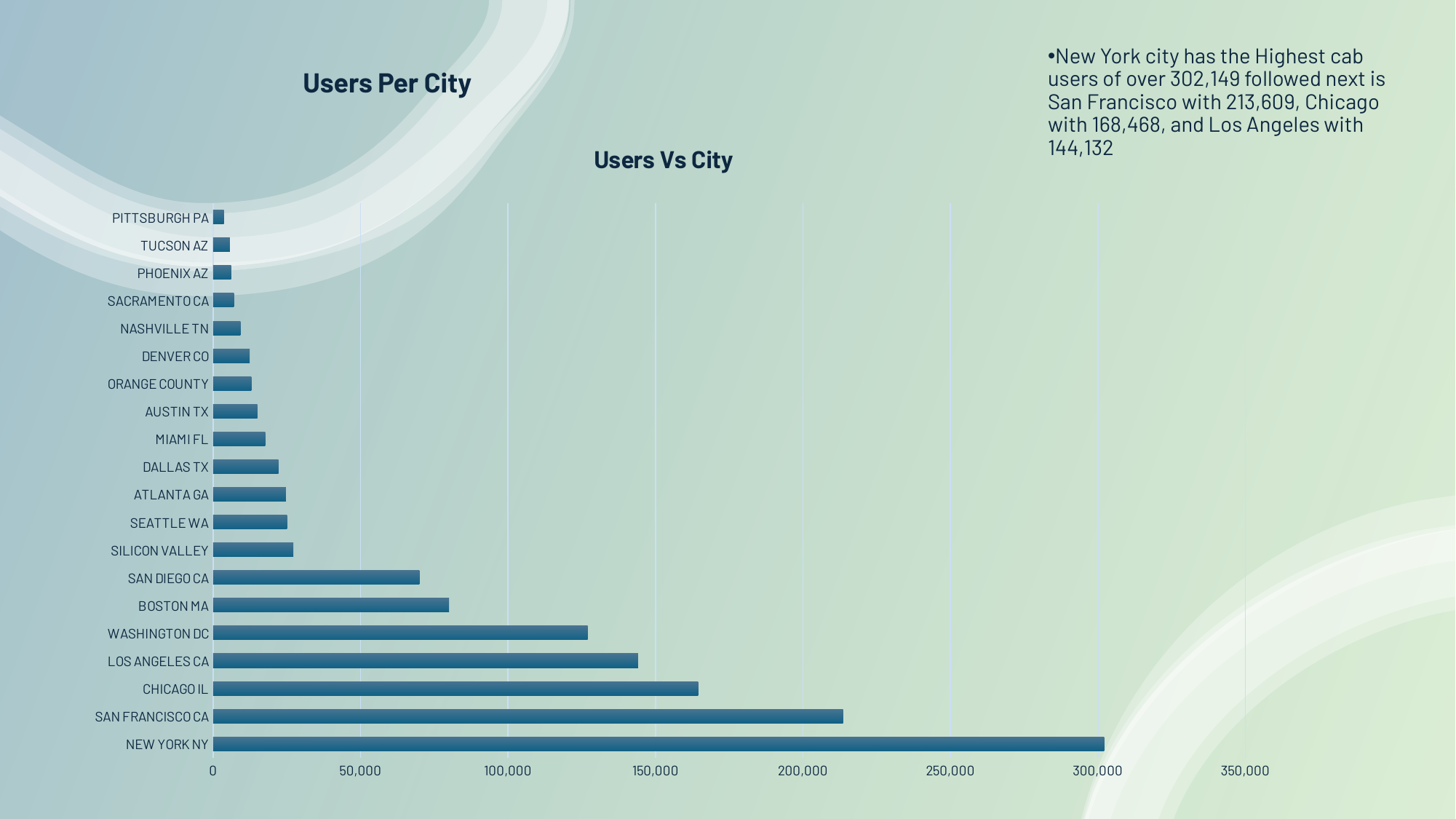

New York city has the Highest cab users of over 302,149 followed next is San Francisco with 213,609, Chicago with 168,468, and Los Angeles with 144,132
# Users Per City

### Chart: Users Vs City

| Category | Users |
|---|---|
| NEW YORK NY | 302149.0 |
| SAN FRANCISCO CA | 213609.0 |
| CHICAGO IL | 164468.0 |
| LOS ANGELES CA | 144132.0 |
| WASHINGTON DC | 127001.0 |
| BOSTON MA | 80021.0 |
| SAN DIEGO CA | 69995.0 |
| SILICON VALLEY | 27247.0 |
| SEATTLE WA | 25063.0 |
| ATLANTA GA | 24701.0 |
| DALLAS TX | 22157.0 |
| MIAMI FL | 17675.0 |
| AUSTIN TX | 14978.0 |
| ORANGE COUNTY | 12994.0 |
| DENVER CO | 12421.0 |
| NASHVILLE TN | 9270.0 |
| SACRAMENTO CA | 7044.0 |
| PHOENIX AZ | 6133.0 |
| TUCSON AZ | 5712.0 |
| PITTSBURGH PA | 3643.0 |